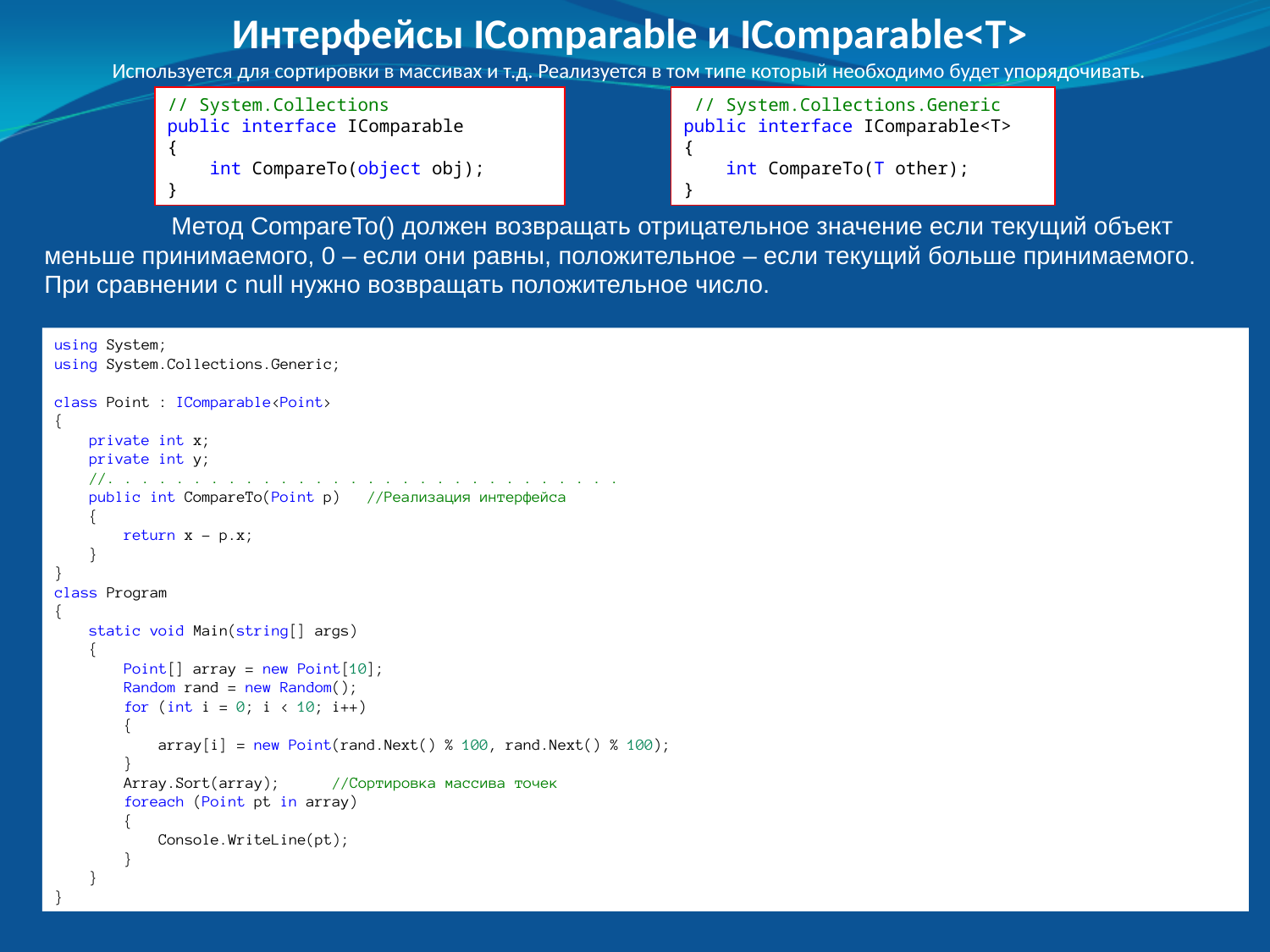

Интерфейсы IComparable и IComparable<T>
Используется для сортировки в массивах и т.д. Реализуется в том типе который необходимо будет упорядочивать.
// System.Collections
public interface IComparable
{
    int CompareTo(object obj);
}
 // System.Collections.Generic
public interface IComparable<T>
{
    int CompareTo(T other);
}
	Метод CompareTo() должен возвращать отрицательное значение если текущий объект меньше принимаемого, 0 – если они равны, положительное – если текущий больше принимаемого. При сравнении с null нужно возвращать положительное число.
using System;
using System.Collections.Generic;
class Point : IComparable<Point>
{
    private int x;
    private int y;
    //. . . . . . . . . . . . . . . . . . . . . . . . . . . . . .
    public int CompareTo(Point p)   //Реализация интерфейса
    {
        return x - p.x;
    }
}
class Program
{
    static void Main(string[] args)
    {
        Point[] array = new Point[10];
        Random rand = new Random();
        for (int i = 0; i < 10; i++)
        {
            array[i] = new Point(rand.Next() % 100, rand.Next() % 100);
        }
        Array.Sort(array);      //Сортировка массива точек
        foreach (Point pt in array)
        {
            Console.WriteLine(pt);
        }
    }
}